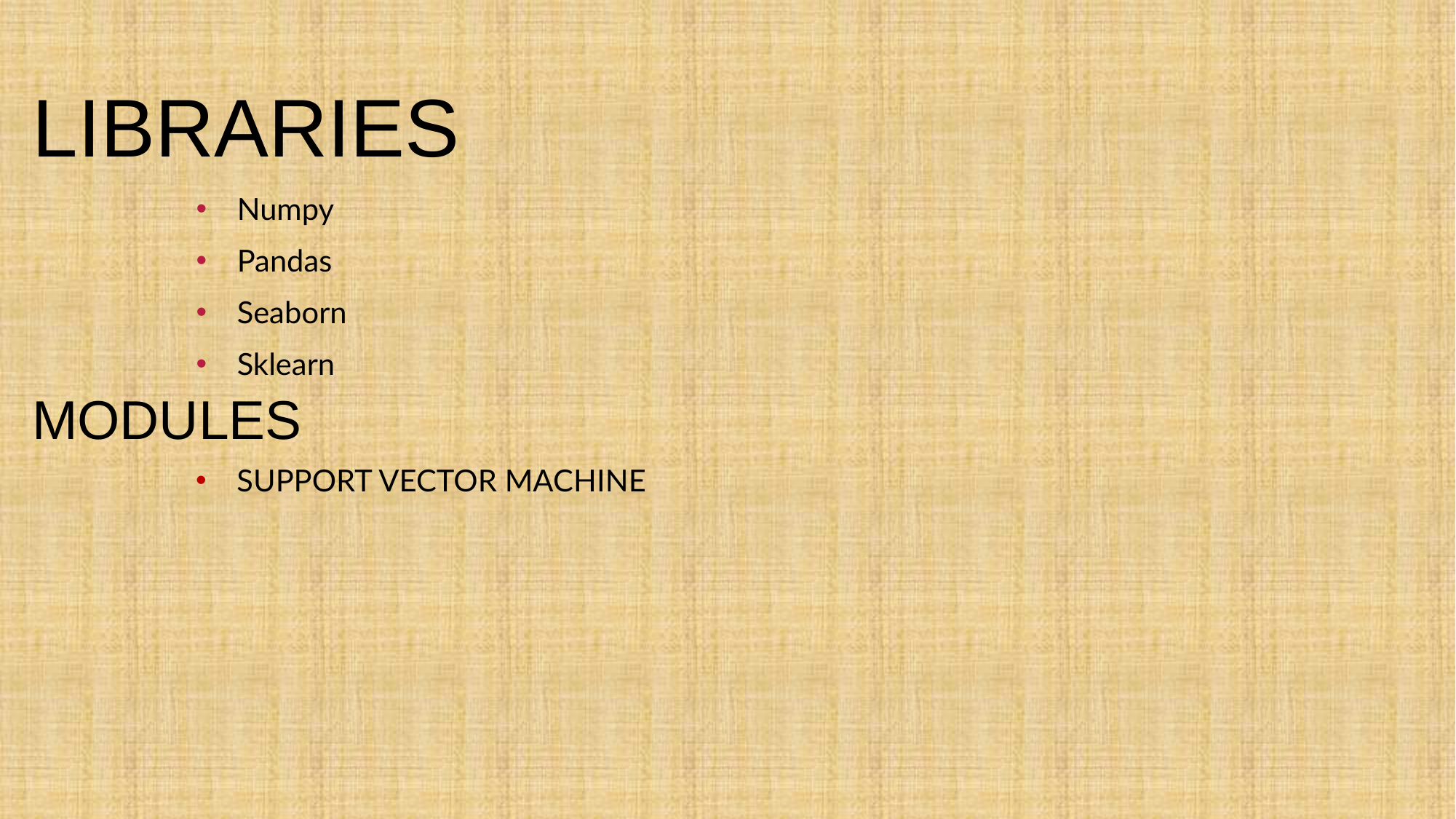

# LIBRARIES
Numpy
Pandas
Seaborn
Sklearn
MODULES
SUPPORT VECTOR MACHINE